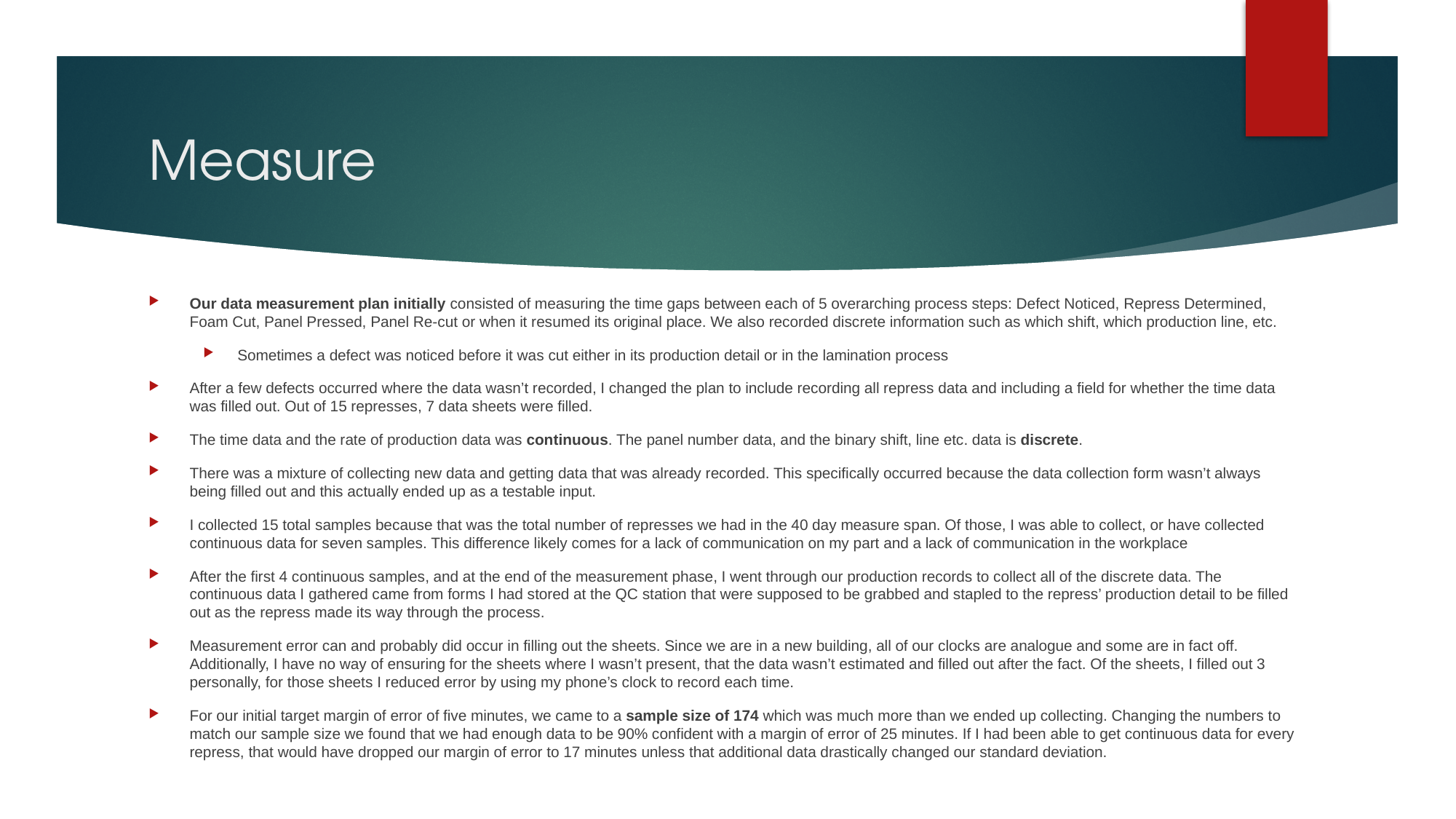

# Measure
Our data measurement plan initially consisted of measuring the time gaps between each of 5 overarching process steps: Defect Noticed, Repress Determined, Foam Cut, Panel Pressed, Panel Re-cut or when it resumed its original place. We also recorded discrete information such as which shift, which production line, etc.
Sometimes a defect was noticed before it was cut either in its production detail or in the lamination process
After a few defects occurred where the data wasn’t recorded, I changed the plan to include recording all repress data and including a field for whether the time data was filled out. Out of 15 represses, 7 data sheets were filled.
The time data and the rate of production data was continuous. The panel number data, and the binary shift, line etc. data is discrete.
There was a mixture of collecting new data and getting data that was already recorded. This specifically occurred because the data collection form wasn’t always being filled out and this actually ended up as a testable input.
I collected 15 total samples because that was the total number of represses we had in the 40 day measure span. Of those, I was able to collect, or have collected continuous data for seven samples. This difference likely comes for a lack of communication on my part and a lack of communication in the workplace
After the first 4 continuous samples, and at the end of the measurement phase, I went through our production records to collect all of the discrete data. The continuous data I gathered came from forms I had stored at the QC station that were supposed to be grabbed and stapled to the repress’ production detail to be filled out as the repress made its way through the process.
Measurement error can and probably did occur in filling out the sheets. Since we are in a new building, all of our clocks are analogue and some are in fact off.  Additionally, I have no way of ensuring for the sheets where I wasn’t present, that the data wasn’t estimated and filled out after the fact. Of the sheets, I filled out 3 personally, for those sheets I reduced error by using my phone’s clock to record each time.
For our initial target margin of error of five minutes, we came to a sample size of 174 which was much more than we ended up collecting. Changing the numbers to match our sample size we found that we had enough data to be 90% confident with a margin of error of 25 minutes. If I had been able to get continuous data for every repress, that would have dropped our margin of error to 17 minutes unless that additional data drastically changed our standard deviation.